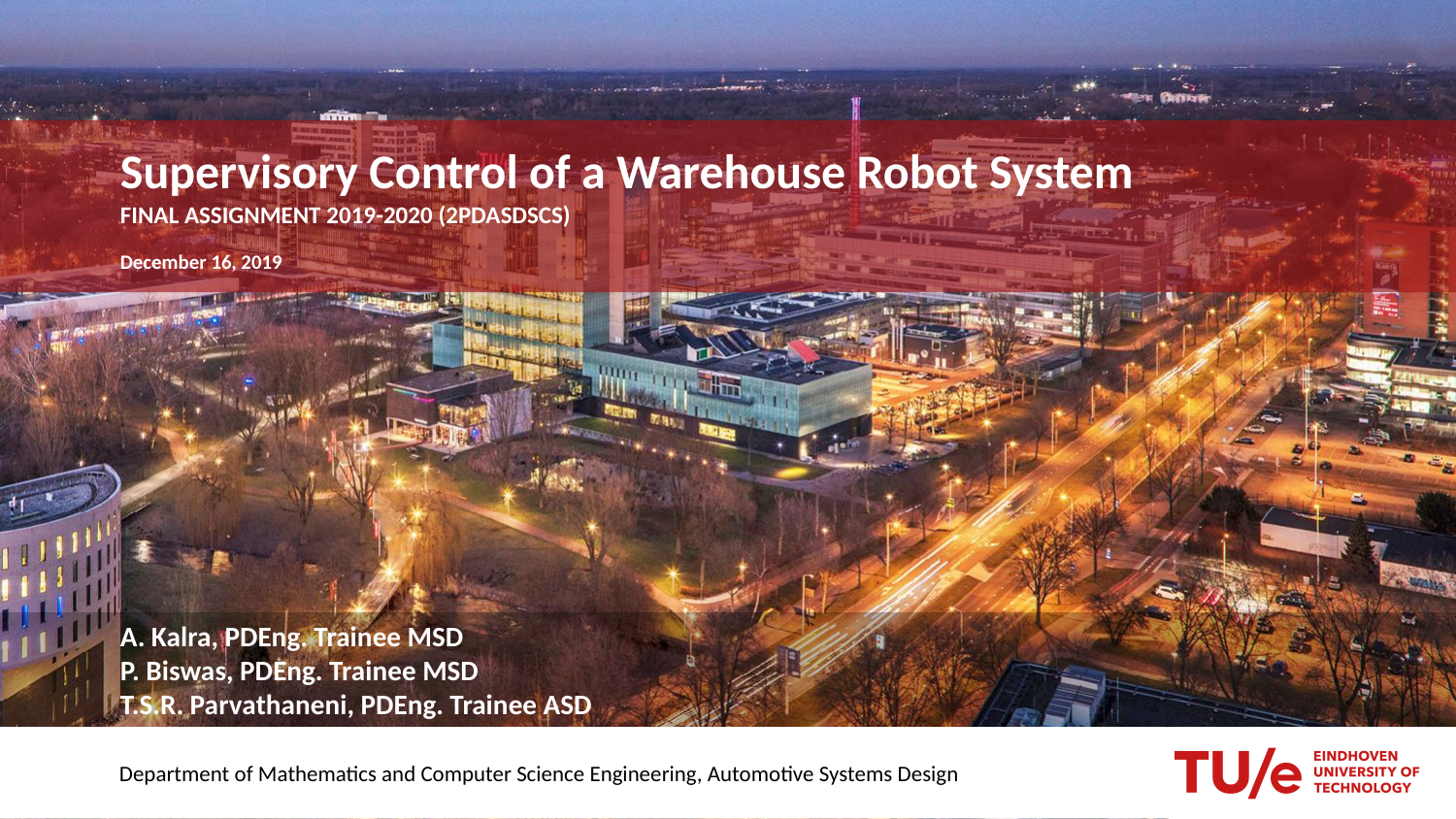

# Supervisory Control of a Warehouse Robot System FINAL ASSIGNMENT 2019-2020 (2PDASDSCS)
December 16, 2019
A. Kalra, PDEng. Trainee MSD
P. Biswas, PDEng. Trainee MSD
T.S.R. Parvathaneni, PDEng. Trainee ASD
Department of Mathematics and Computer Science Engineering, Automotive Systems Design